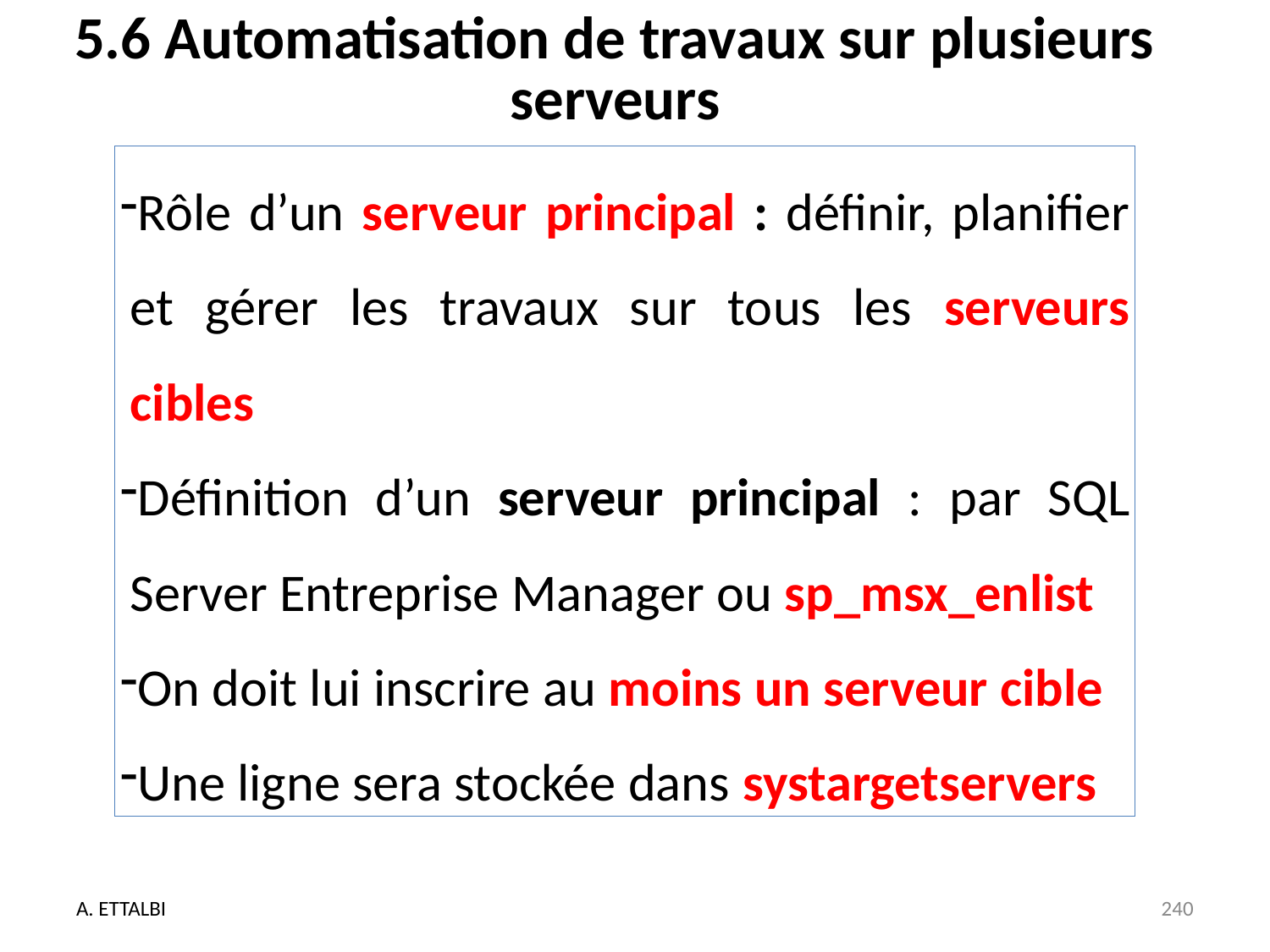

# 5.6 Automatisation de travaux sur plusieurs serveurs
Rôle d’un serveur principal : définir, planifier et gérer les travaux sur tous les serveurs cibles
Définition d’un serveur principal : par SQL Server Entreprise Manager ou sp_msx_enlist
On doit lui inscrire au moins un serveur cible
Une ligne sera stockée dans systargetservers
A. ETTALBI
240